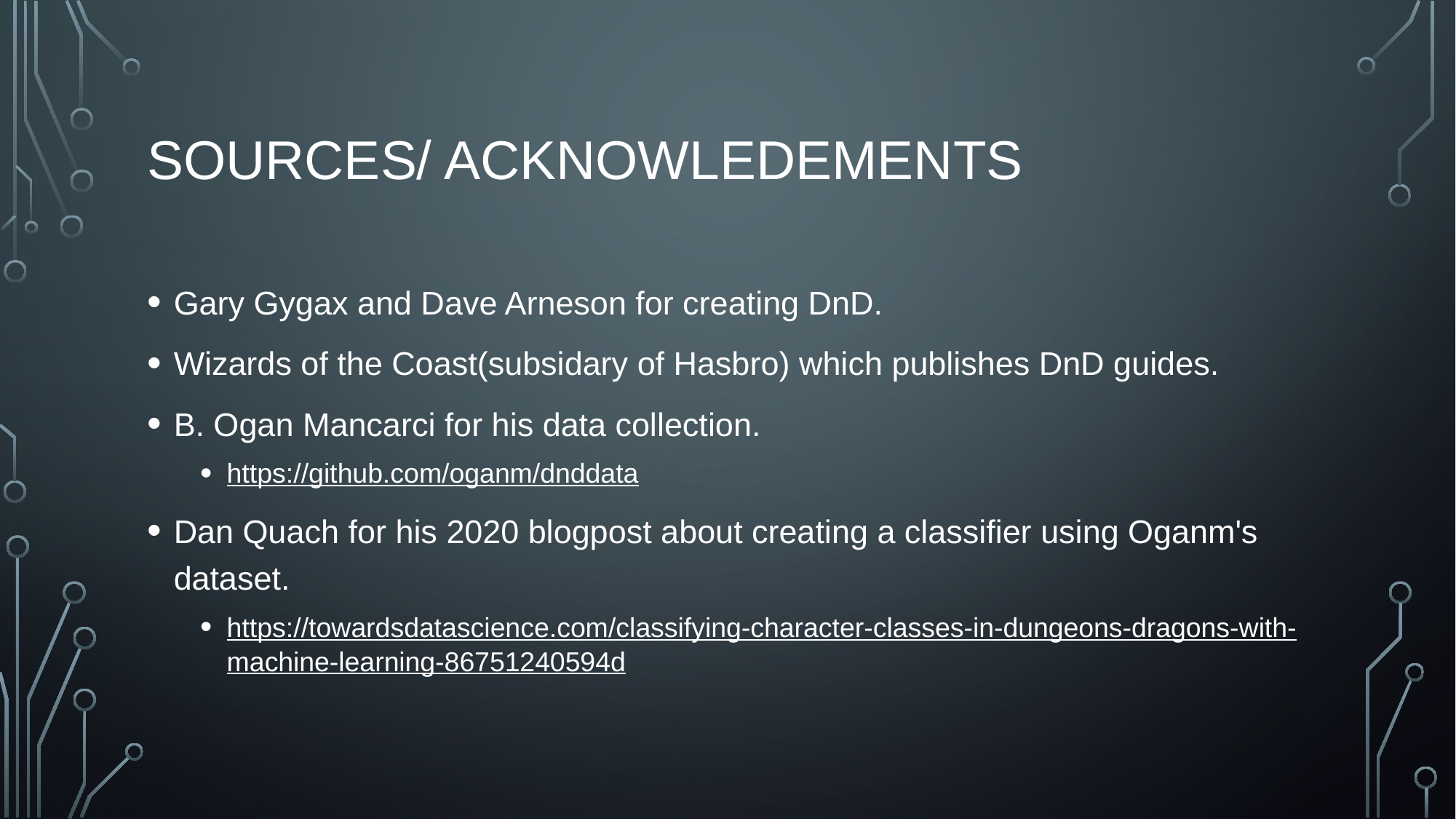

# Sources/ Acknowledements
Gary Gygax and Dave Arneson for creating DnD.
Wizards of the Coast(subsidary of Hasbro) which publishes DnD guides.
B. Ogan Mancarci for his data collection.
https://github.com/oganm/dnddata
Dan Quach for his 2020 blogpost about creating a classifier using Oganm's dataset.
https://towardsdatascience.com/classifying-character-classes-in-dungeons-dragons-with-machine-learning-86751240594d